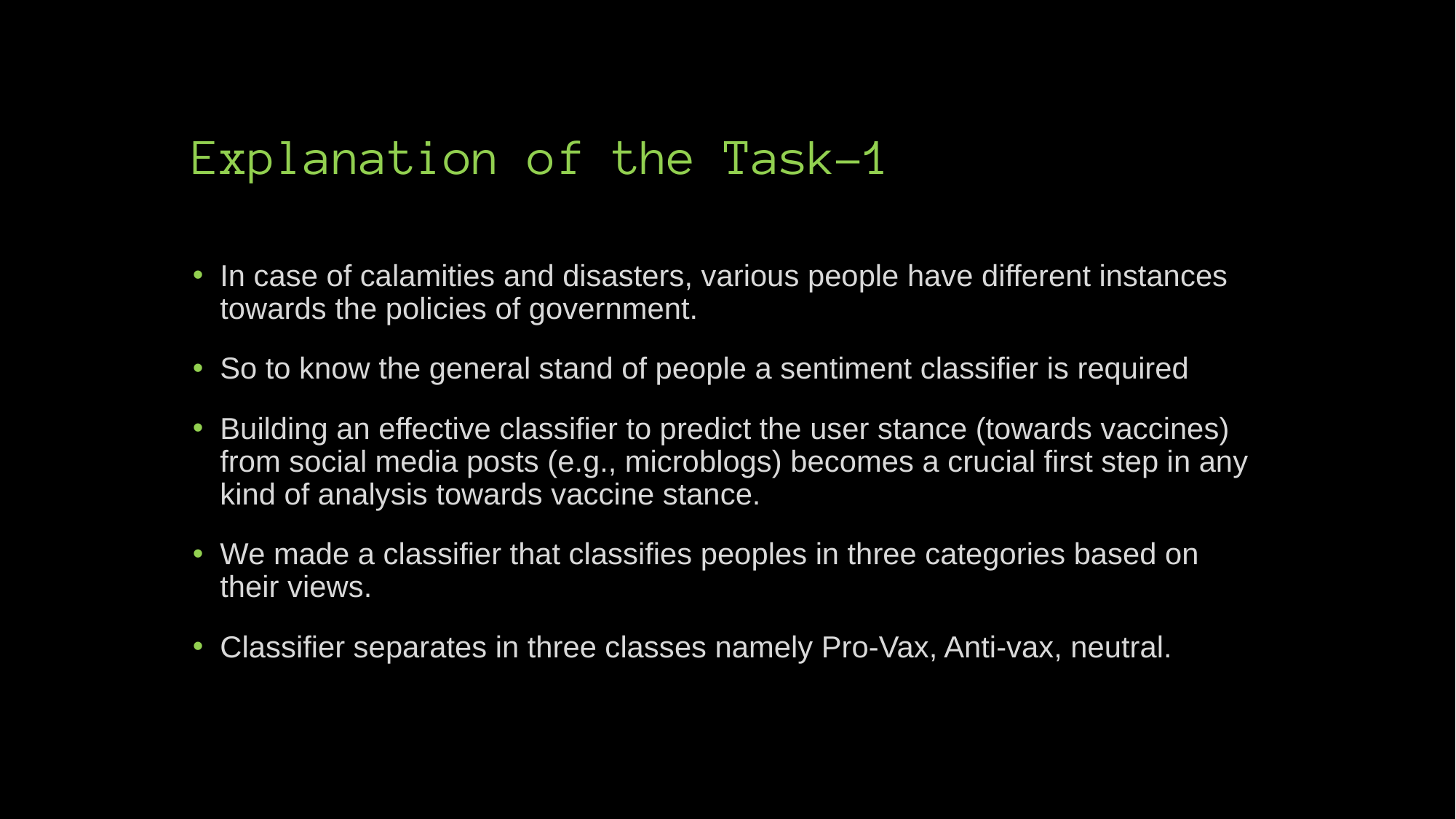

# Explanation of the Task-1
In case of calamities and disasters, various people have different instances towards the policies of government.
So to know the general stand of people a sentiment classifier is required
Building an effective classifier to predict the user stance (towards vaccines) from social media posts (e.g., microblogs) becomes a crucial first step in any kind of analysis towards vaccine stance.
We made a classifier that classifies peoples in three categories based on their views.
Classifier separates in three classes namely Pro-Vax, Anti-vax, neutral.